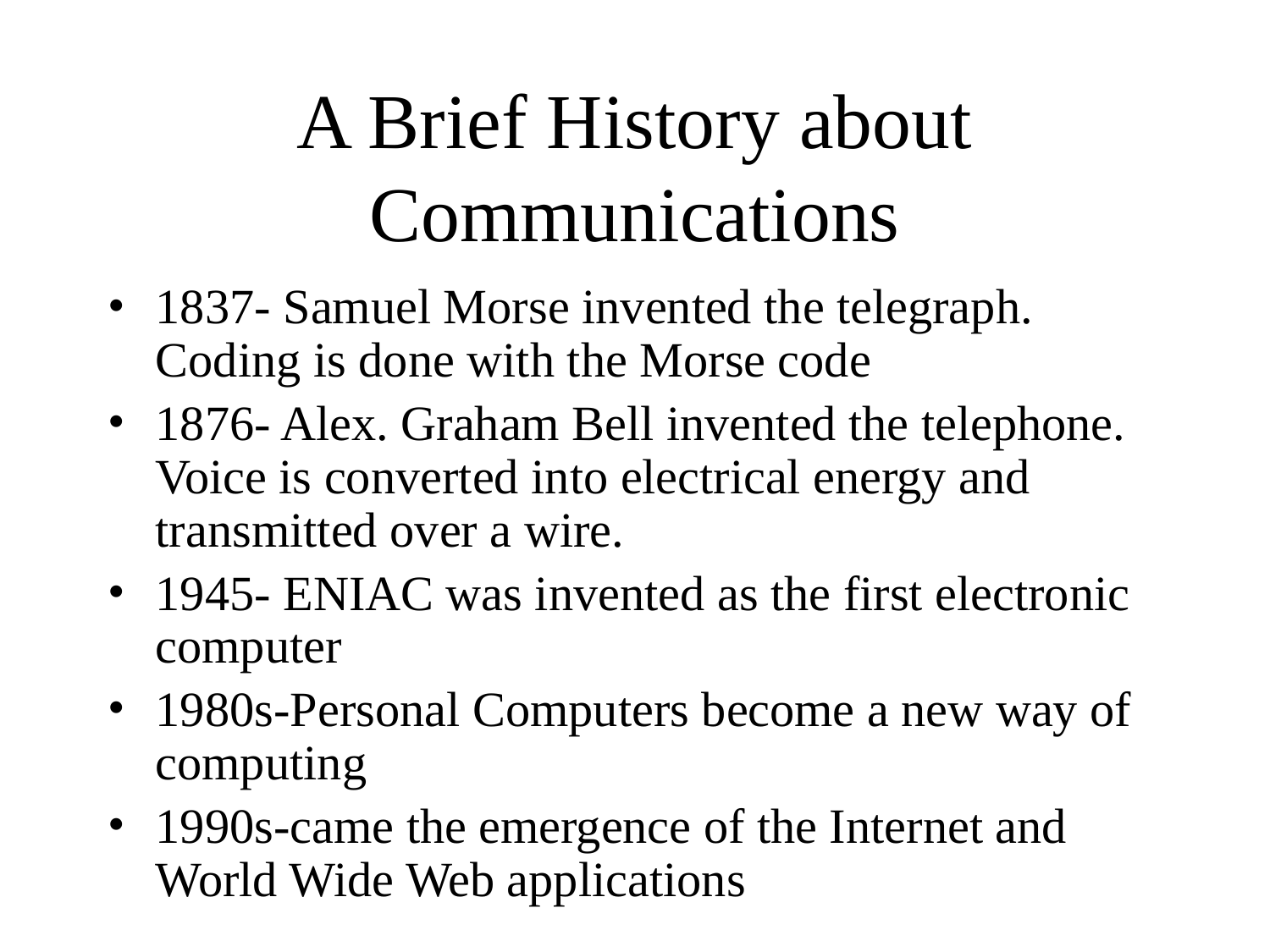

# A Brief History about Communications
1837- Samuel Morse invented the telegraph. Coding is done with the Morse code
1876- Alex. Graham Bell invented the telephone. Voice is converted into electrical energy and transmitted over a wire.
1945- ENIAC was invented as the first electronic computer
1980s-Personal Computers become a new way of computing
1990s-came the emergence of the Internet and World Wide Web applications